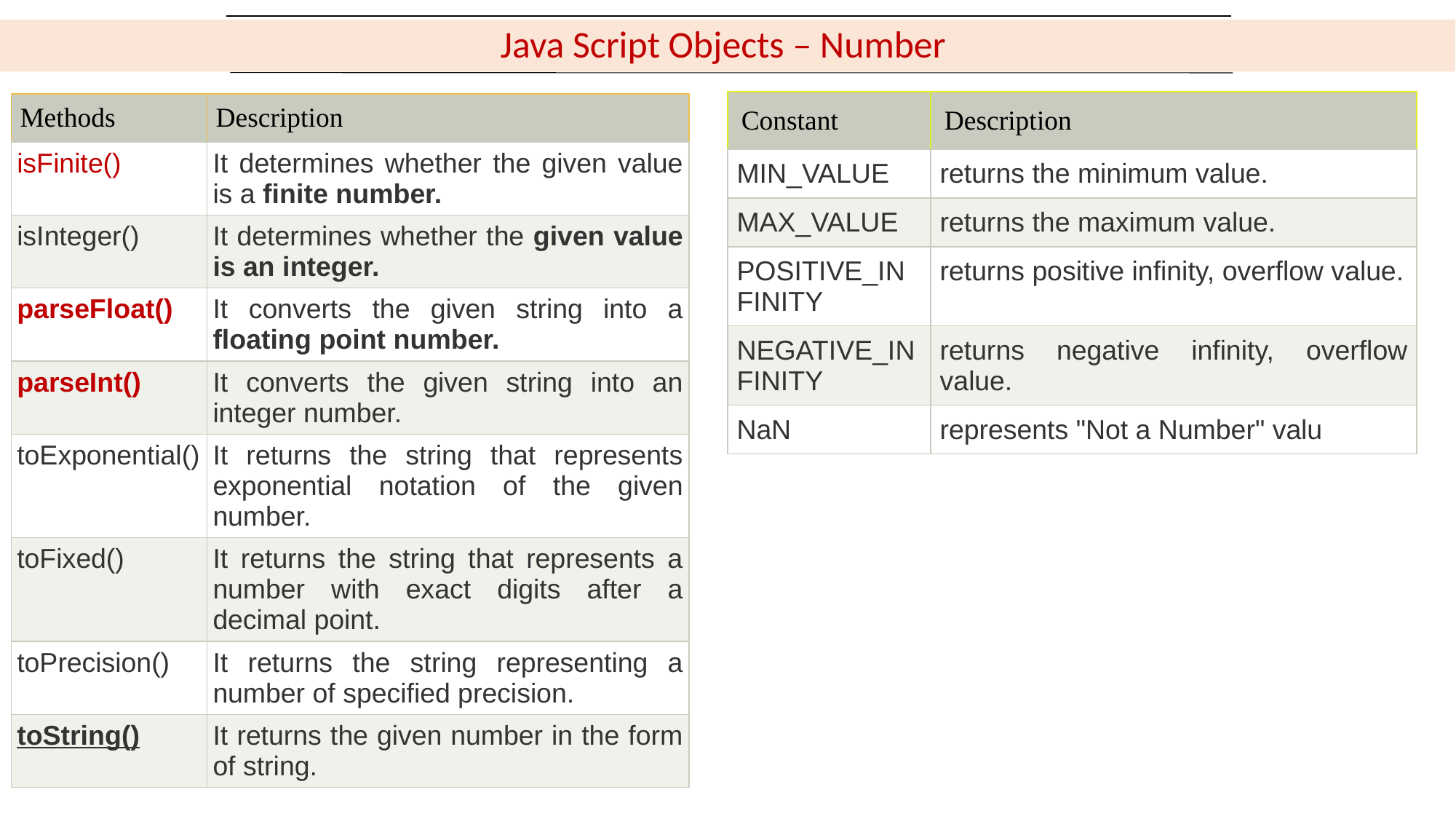

# Java Script Objects – Number
| Constant | Description |
| --- | --- |
| MIN\_VALUE | returns the minimum value. |
| MAX\_VALUE | returns the maximum value. |
| POSITIVE\_INFINITY | returns positive infinity, overflow value. |
| NEGATIVE\_INFINITY | returns negative infinity, overflow value. |
| NaN | represents "Not a Number" valu |
| Methods | Description |
| --- | --- |
| isFinite() | It determines whether the given value is a finite number. |
| isInteger() | It determines whether the given value is an integer. |
| parseFloat() | It converts the given string into a floating point number. |
| parseInt() | It converts the given string into an integer number. |
| toExponential() | It returns the string that represents exponential notation of the given number. |
| toFixed() | It returns the string that represents a number with exact digits after a decimal point. |
| toPrecision() | It returns the string representing a number of specified precision. |
| toString() | It returns the given number in the form of string. |